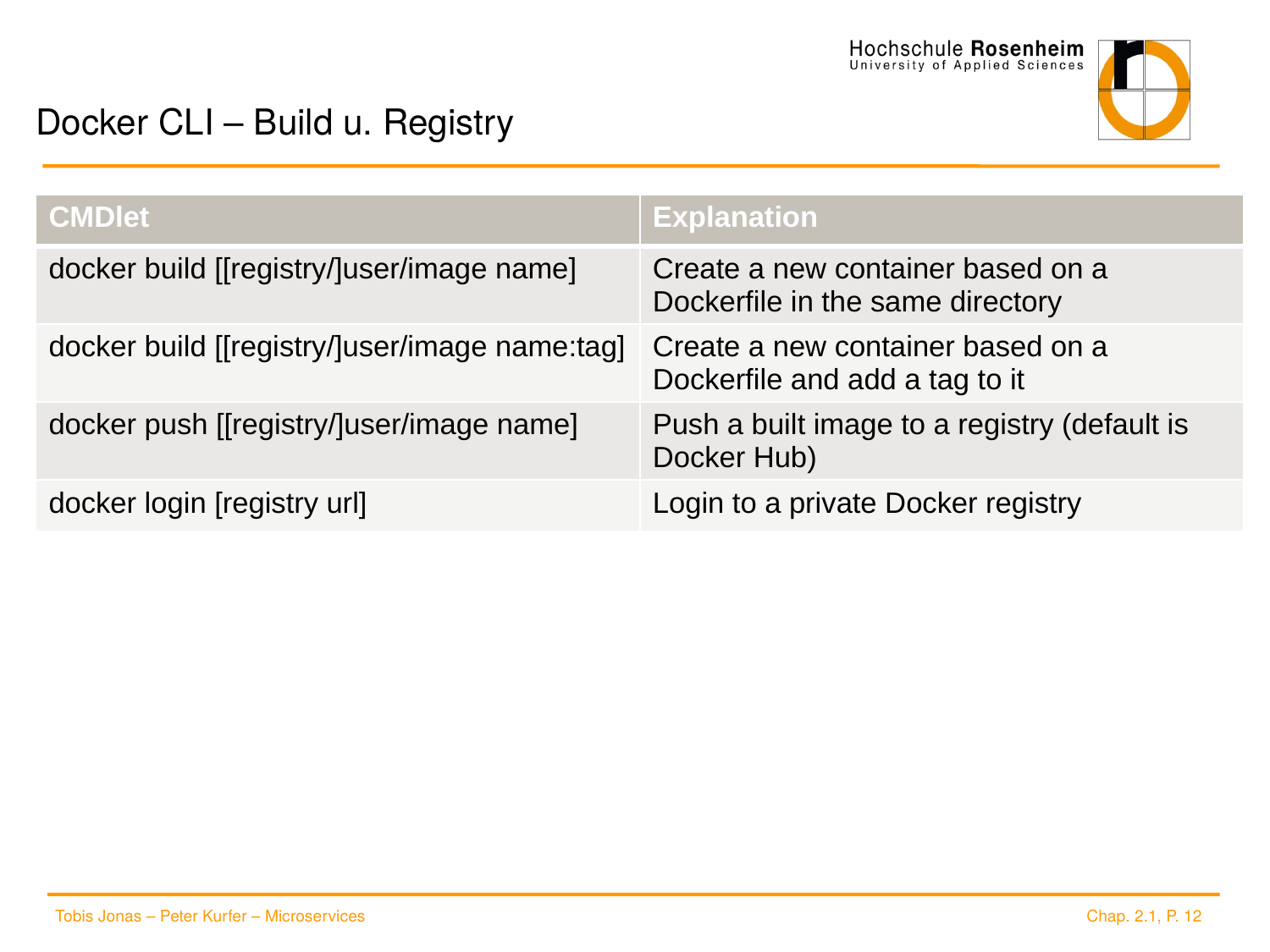

# Docker CLI – Build u. Registry
| CMDlet | Explanation |
| --- | --- |
| docker build [[registry/]user/image name] | Create a new container based on a Dockerfile in the same directory |
| docker build [[registry/]user/image name:tag] | Create a new container based on a Dockerfile and add a tag to it |
| docker push [[registry/]user/image name] | Push a built image to a registry (default is Docker Hub) |
| docker login [registry url] | Login to a private Docker registry |